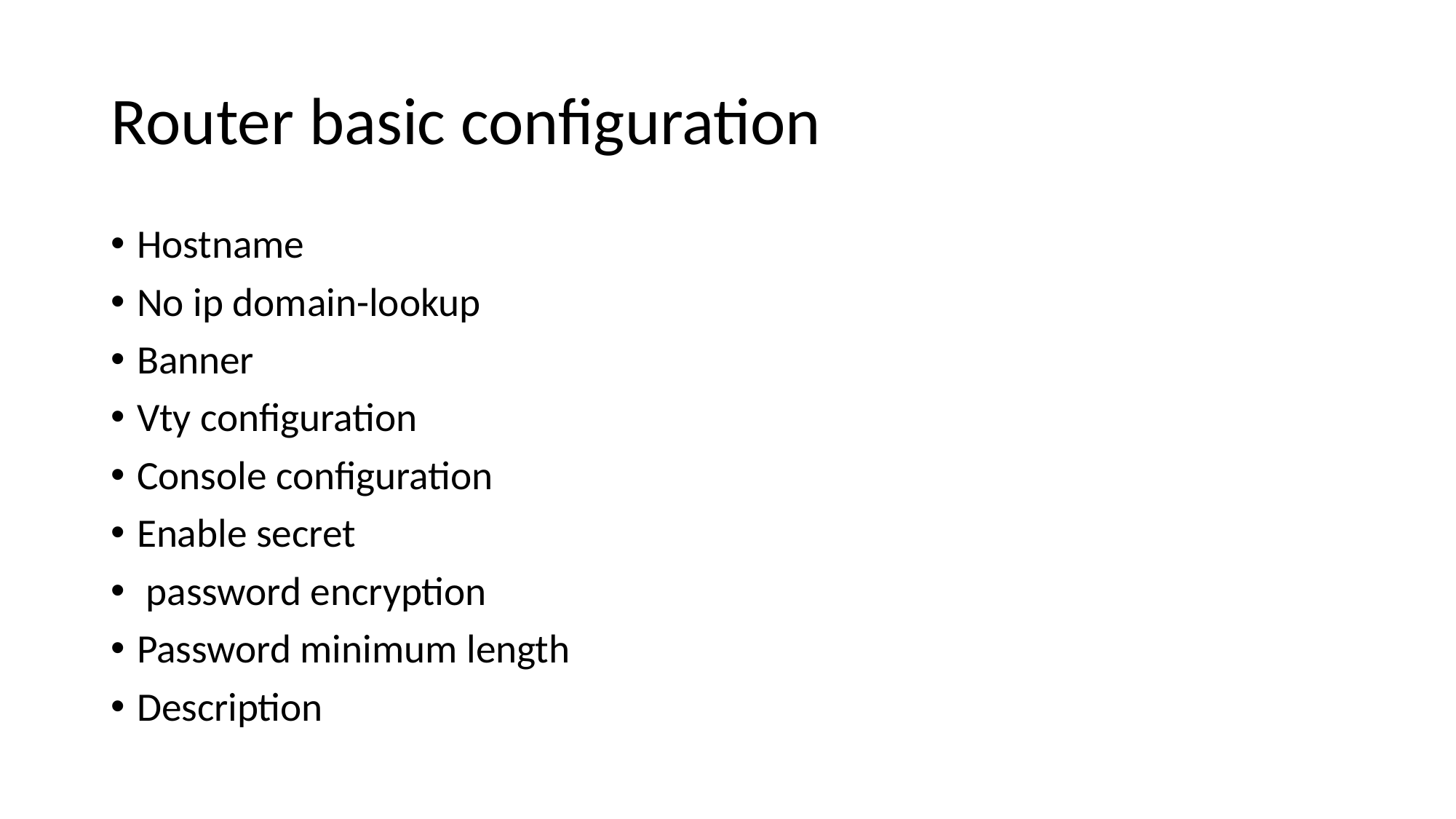

# Router basic configuration
Hostname
No ip domain-lookup
Banner
Vty configuration
Console configuration
Enable secret
 password encryption
Password minimum length
Description